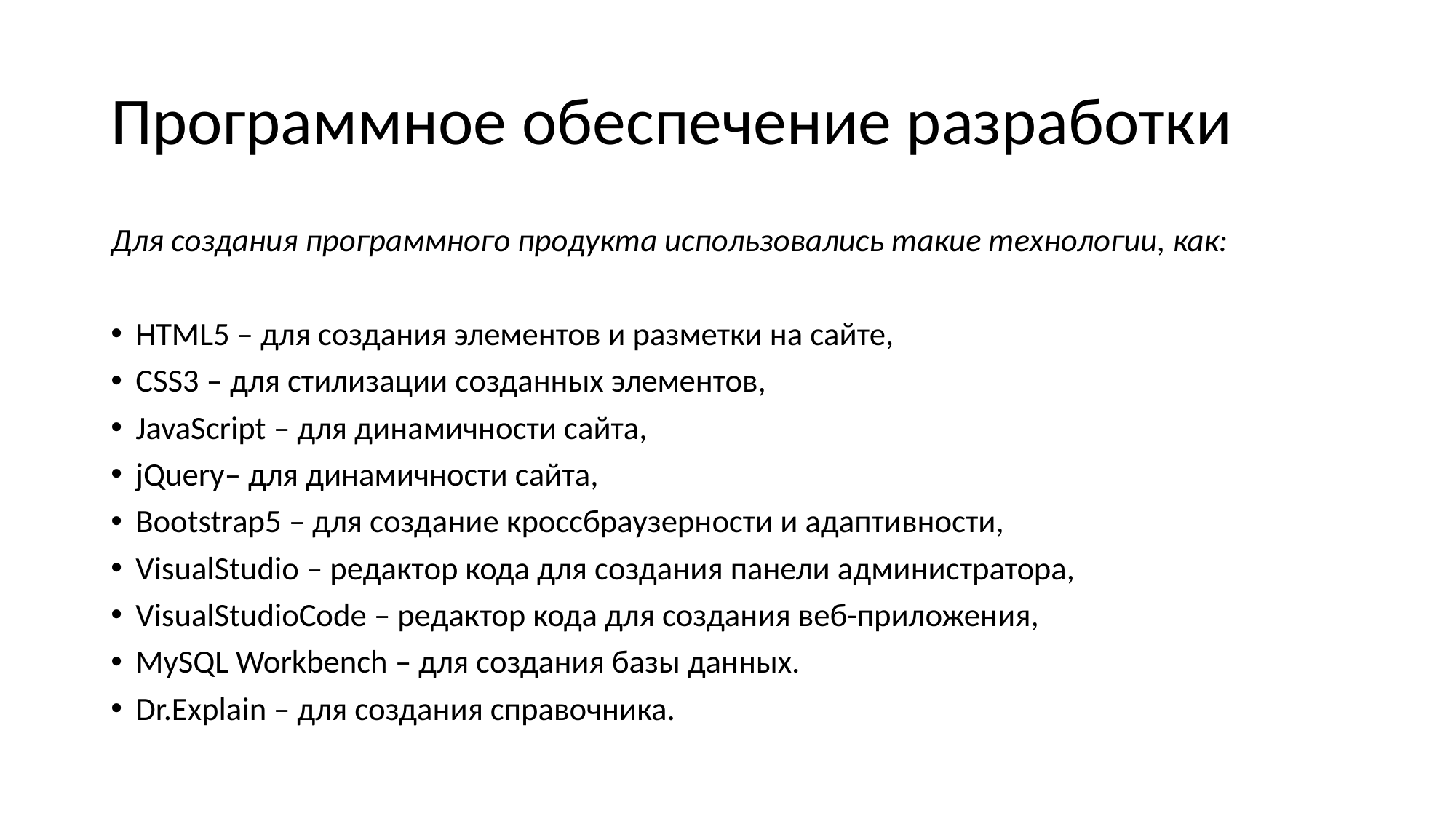

# Программное обеспечение разработки
Для создания программного продукта использовались такие технологии, как:

HTML5 – для создания элементов и разметки на сайте,
CSS3 – для стилизации созданных элементов,
JavaScript – для динамичности сайта,
jQuery– для динамичности сайта,
Bootstrap5 – для создание кроссбраузерности и адаптивности,
VisualStudio – редактор кода для создания панели администратора,
VisualStudioCode – редактор кода для создания веб-приложения,
MySQL Workbench – для создания базы данных.
Dr.Explain – для создания справочника.